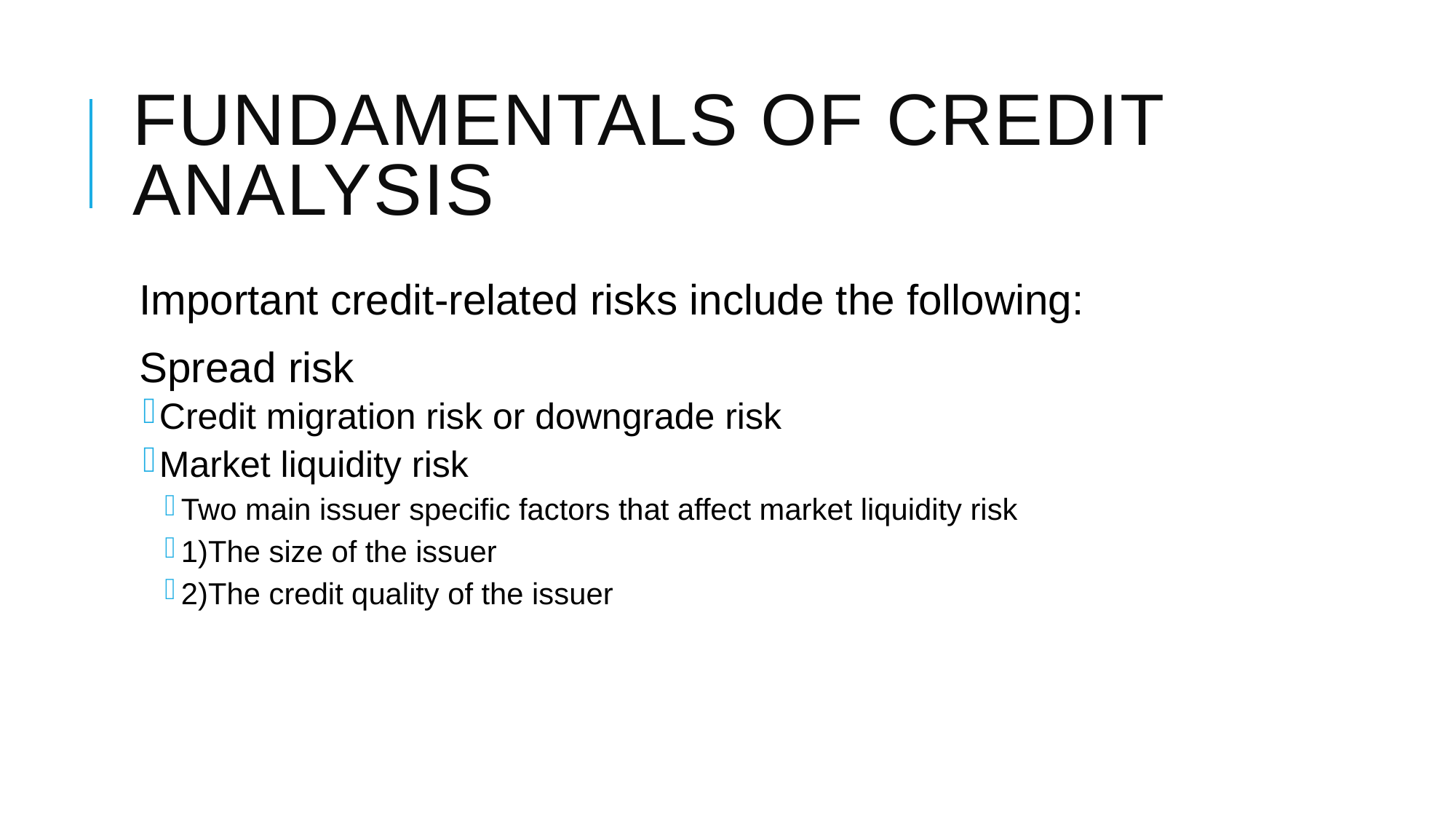

# Fundamentals of credit analysis
Important credit-related risks include the following:
Spread risk
Credit migration risk or downgrade risk
Market liquidity risk
Two main issuer specific factors that affect market liquidity risk
1)The size of the issuer
2)The credit quality of the issuer